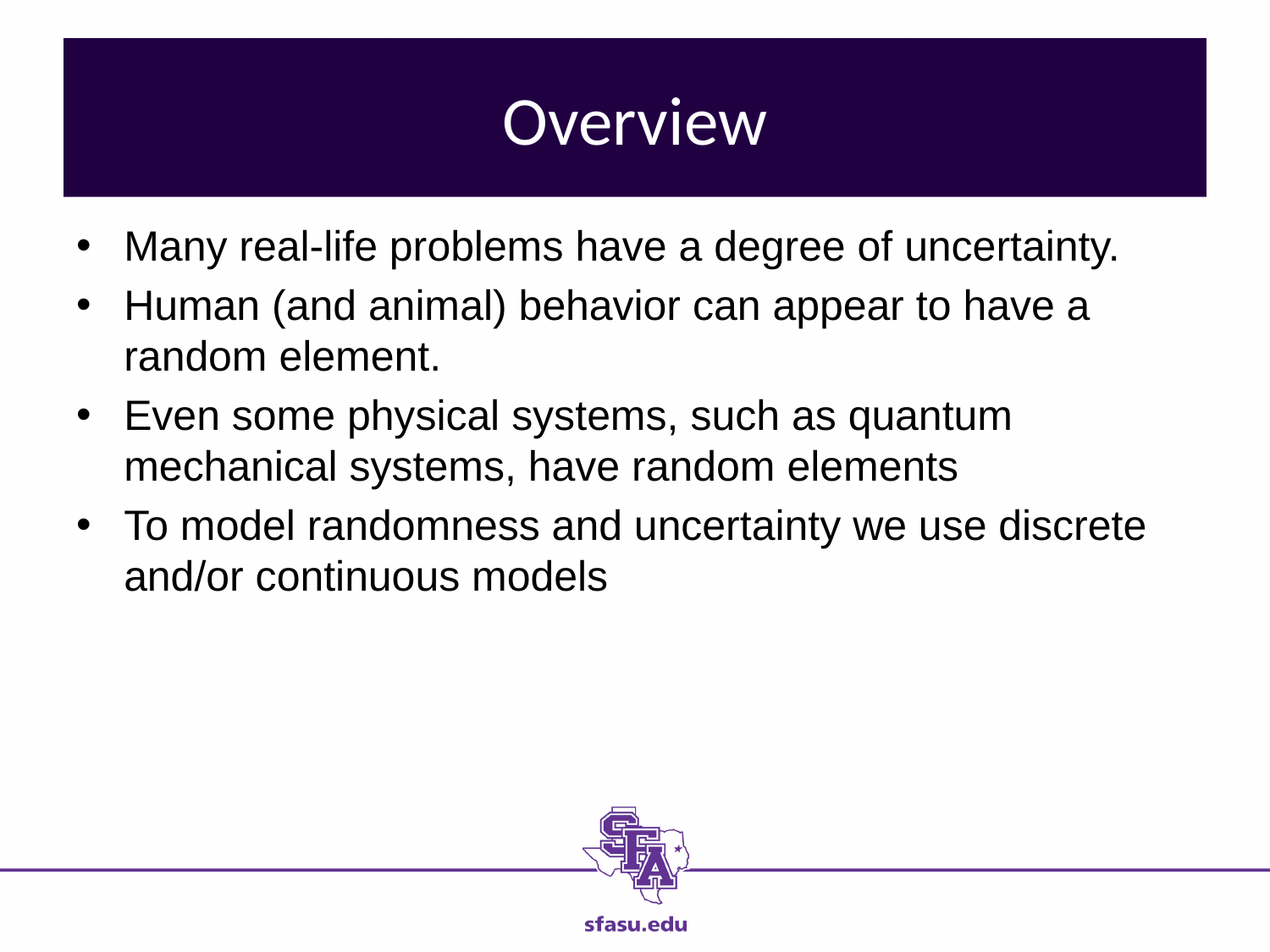

# Overview
Many real-life problems have a degree of uncertainty.
Human (and animal) behavior can appear to have a random element.
Even some physical systems, such as quantum mechanical systems, have random elements
To model randomness and uncertainty we use discrete and/or continuous models